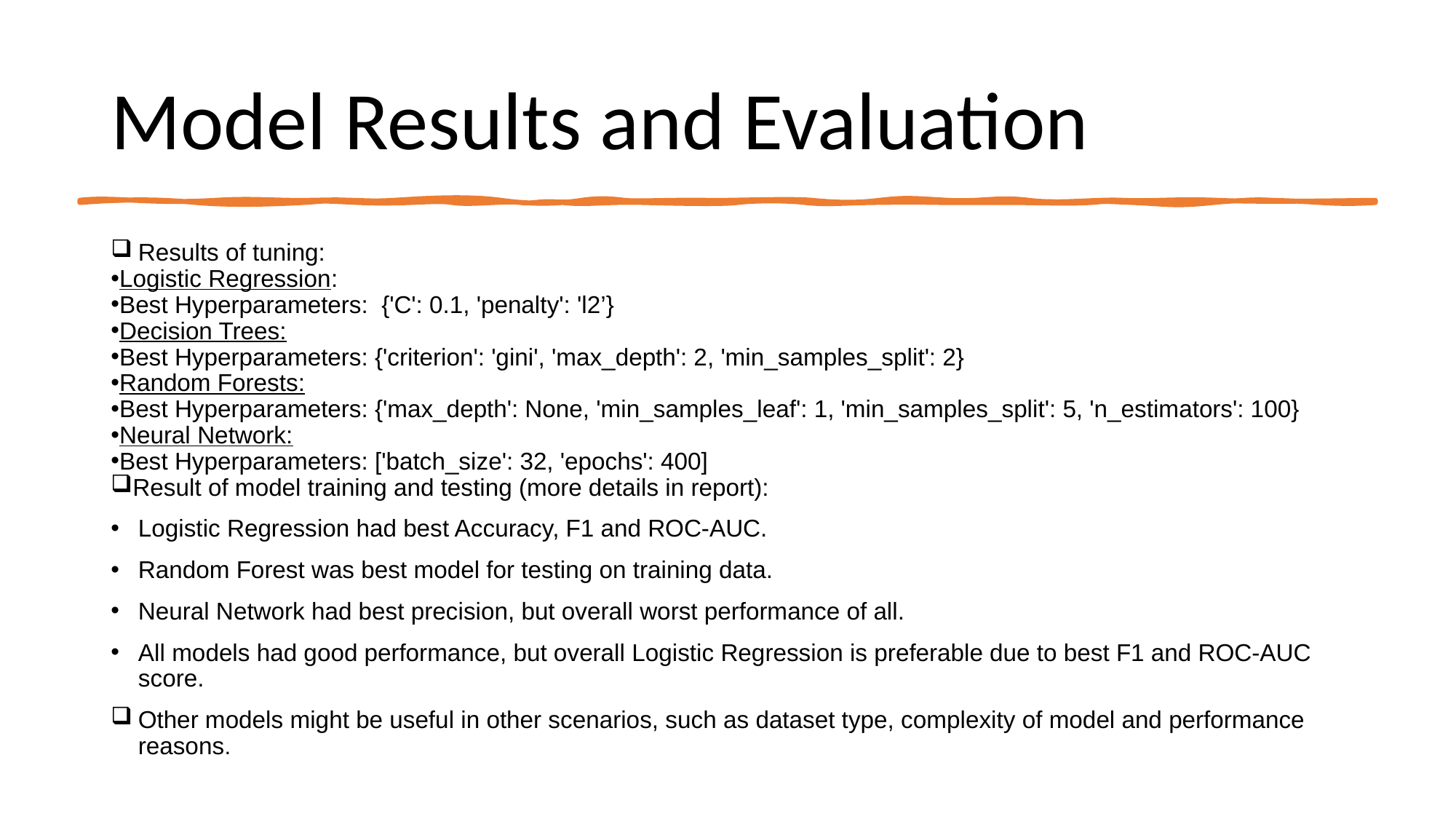

# Model Results and Evaluation

Results of tuning:
Logistic Regression:
Best Hyperparameters:  {'C': 0.1, 'penalty': 'l2’}
Decision Trees:
Best Hyperparameters: {'criterion': 'gini', 'max_depth': 2, 'min_samples_split': 2}
Random Forests:
Best Hyperparameters: {'max_depth': None, 'min_samples_leaf': 1, 'min_samples_split': 5, 'n_estimators': 100}
Neural Network:
Best Hyperparameters: ['batch_size': 32, 'epochs': 400]
Result of model training and testing (more details in report):
Logistic Regression had best Accuracy, F1 and ROC-AUC.
Random Forest was best model for testing on training data.
Neural Network had best precision, but overall worst performance of all.
All models had good performance, but overall Logistic Regression is preferable due to best F1 and ROC-AUC score.
Other models might be useful in other scenarios, such as dataset type, complexity of model and performance reasons.